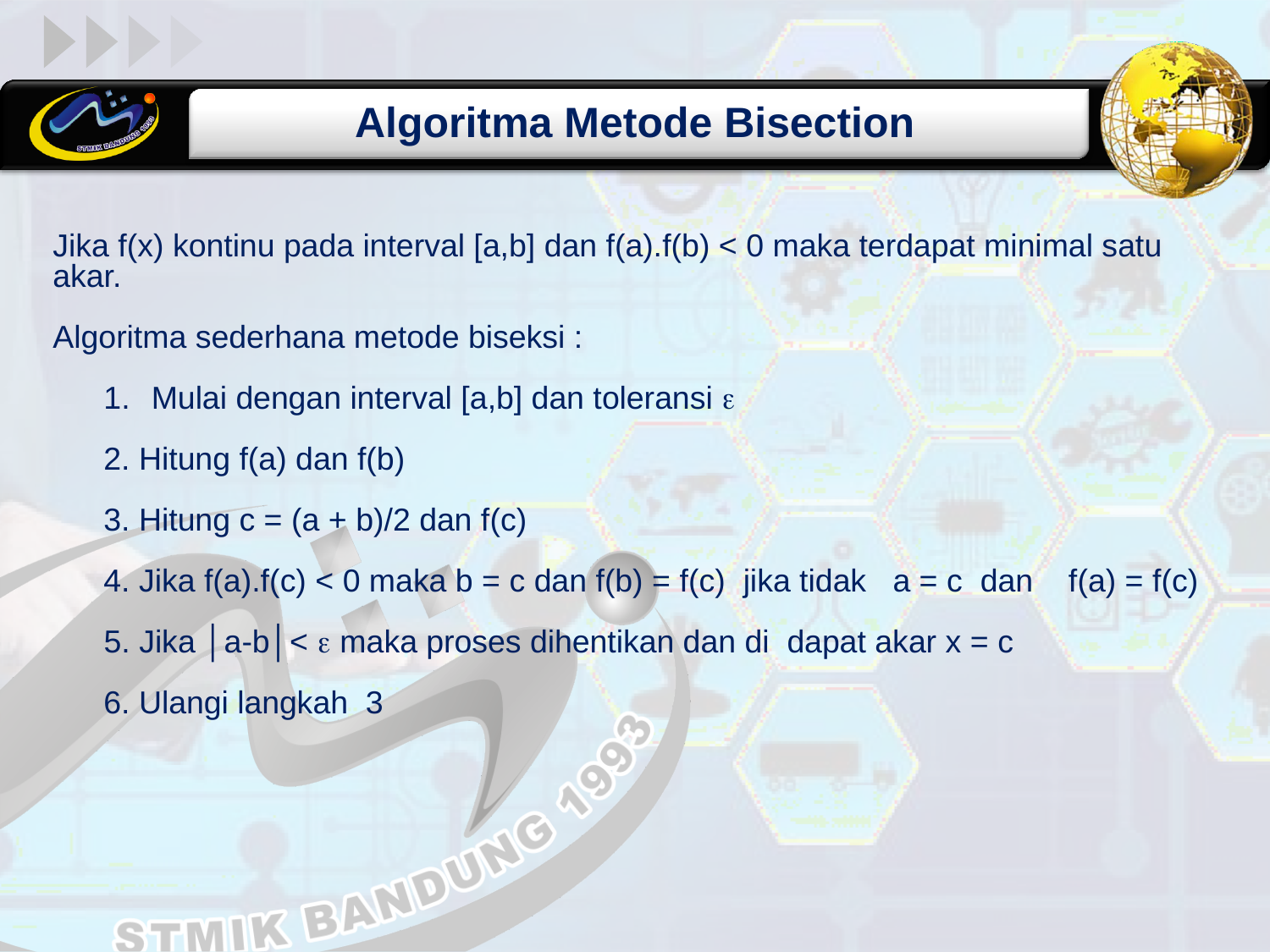

Algoritma Metode Bisection
Jika f(x) kontinu pada interval [a,b] dan f(a).f(b) < 0 maka terdapat minimal satu akar.

Algoritma sederhana metode biseksi :

Mulai dengan interval [a,b] dan toleransi ε

2. Hitung f(a) dan f(b)

3. Hitung c = (a + b)/2 dan f(c)

4. Jika f(a).f(c) < 0 maka b = c dan f(b) = f(c)  jika tidak   a = c  dan    f(a) = f(c)

5. Jika │a-b│< ε maka proses dihentikan dan di  dapat akar x = c

6. Ulangi langkah  3